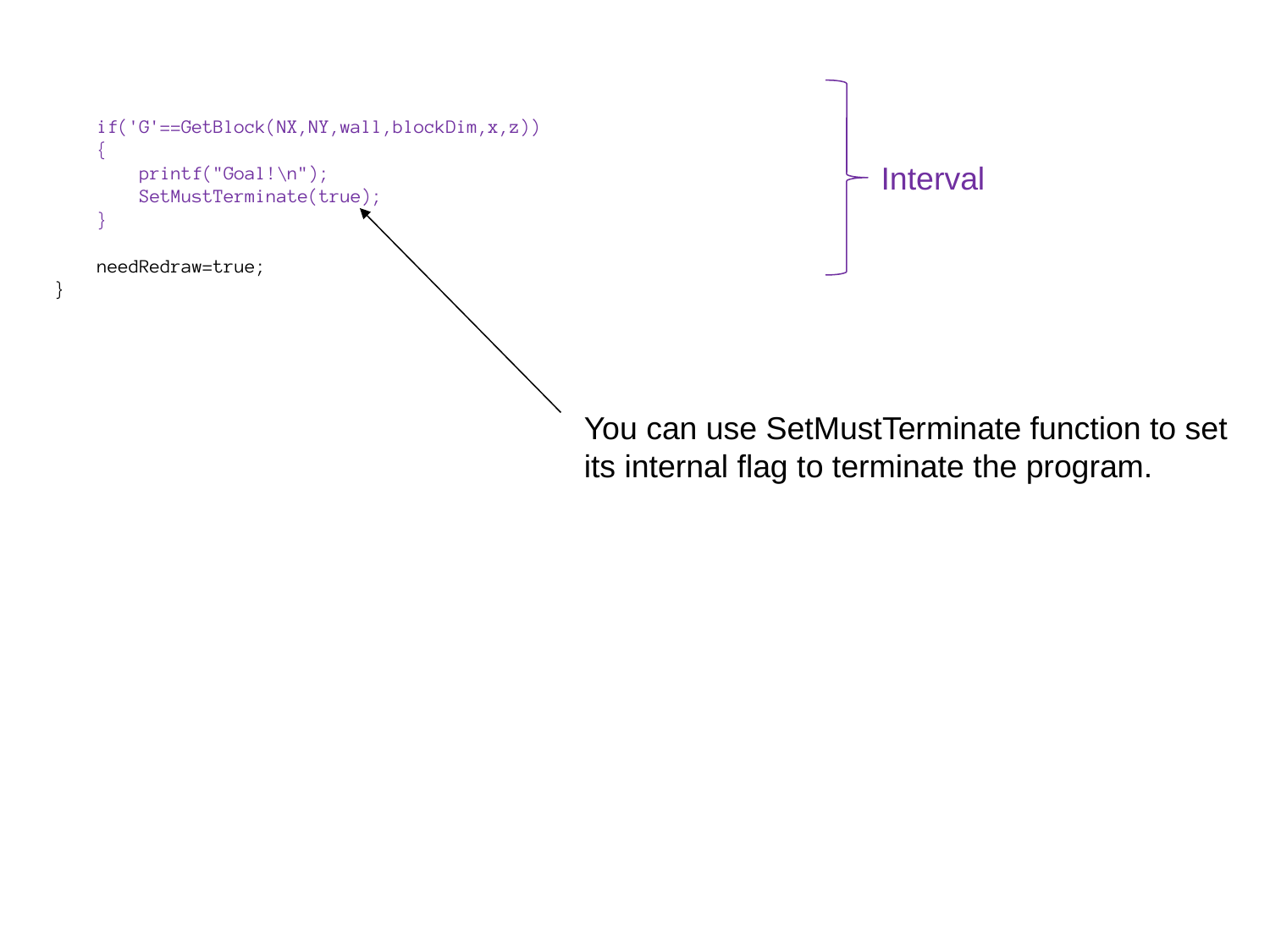

if('G'==GetBlock(NX,NY,wall,blockDim,x,z))
    {
        printf("Goal!\n");
        SetMustTerminate(true);
    }

    needRedraw=true;
}

Interval
You can use SetMustTerminate function to set its internal flag to terminate the program.